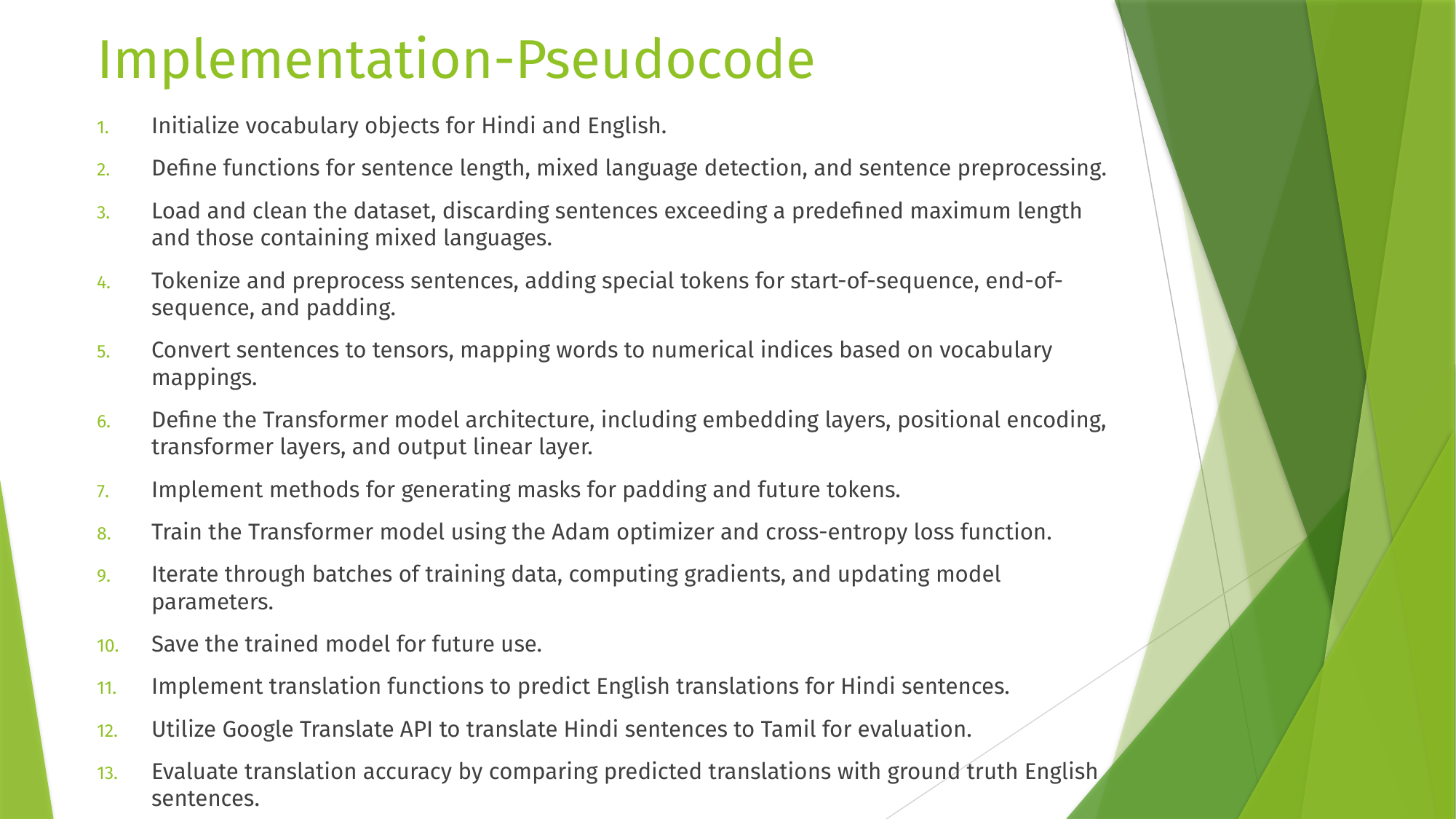

# Implementation-Pseudocode
Initialize vocabulary objects for Hindi and English.
Define functions for sentence length, mixed language detection, and sentence preprocessing.
Load and clean the dataset, discarding sentences exceeding a predefined maximum length and those containing mixed languages.
Tokenize and preprocess sentences, adding special tokens for start-of-sequence, end-of-sequence, and padding.
Convert sentences to tensors, mapping words to numerical indices based on vocabulary mappings.
Define the Transformer model architecture, including embedding layers, positional encoding, transformer layers, and output linear layer.
Implement methods for generating masks for padding and future tokens.
Train the Transformer model using the Adam optimizer and cross-entropy loss function.
Iterate through batches of training data, computing gradients, and updating model parameters.
Save the trained model for future use.
Implement translation functions to predict English translations for Hindi sentences.
Utilize Google Translate API to translate Hindi sentences to Tamil for evaluation.
Evaluate translation accuracy by comparing predicted translations with ground truth English sentences.